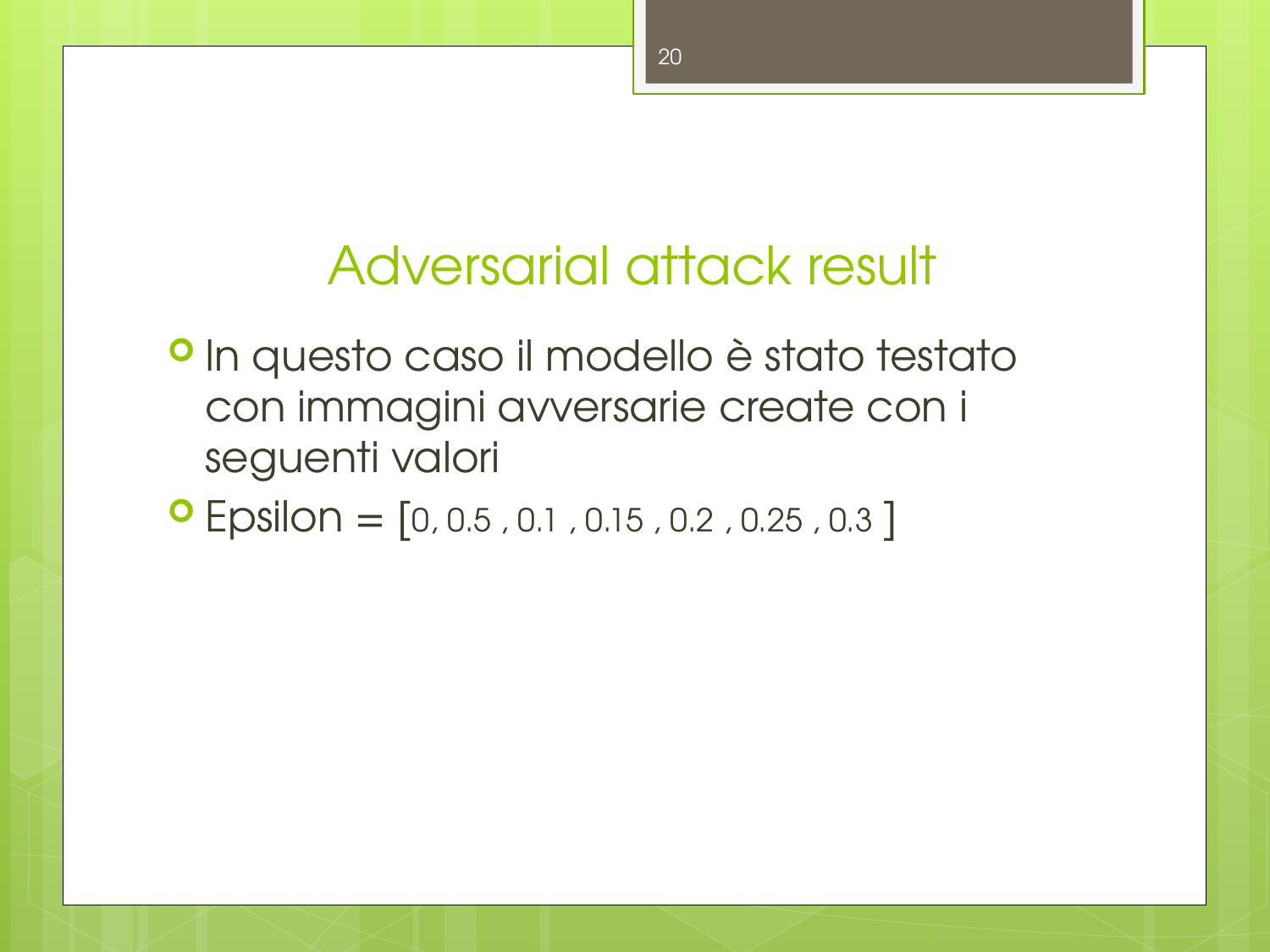

20
# Adversarial attack result
In questo caso il modello è stato testato con immagini avversarie create con i seguenti valori
Epsilon = [0, 0.5 , 0.1 , 0.15 , 0.2 , 0.25 , 0.3 ]